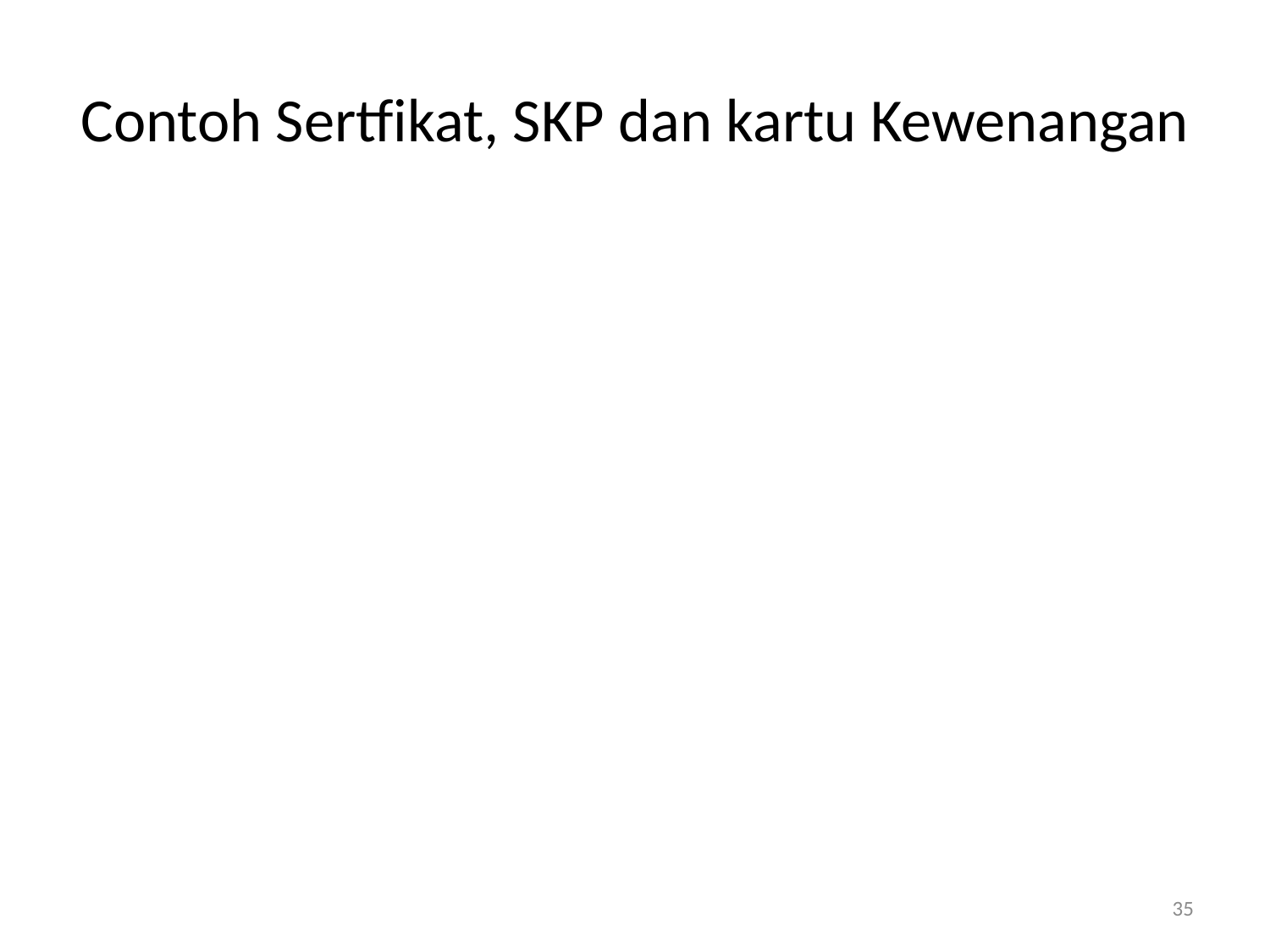

# Contoh Sertfikat, SKP dan kartu Kewenangan

35